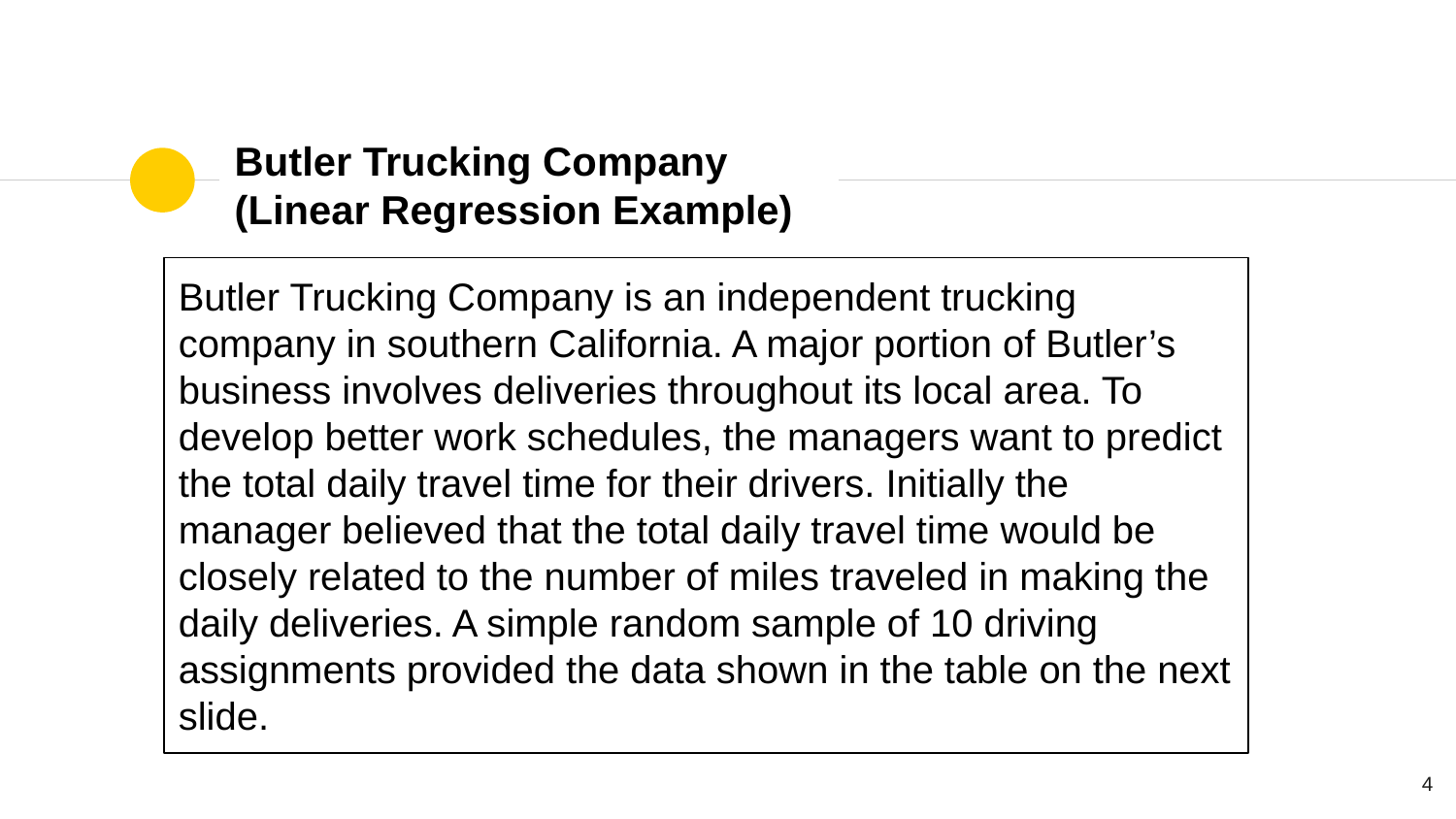

# Butler Trucking Company (Linear Regression Example)
Butler Trucking Company is an independent trucking company in southern California. A major portion of Butler’s business involves deliveries throughout its local area. To develop better work schedules, the managers want to predict the total daily travel time for their drivers. Initially the manager believed that the total daily travel time would be closely related to the number of miles traveled in making the daily deliveries. A simple random sample of 10 driving assignments provided the data shown in the table on the next slide.
4